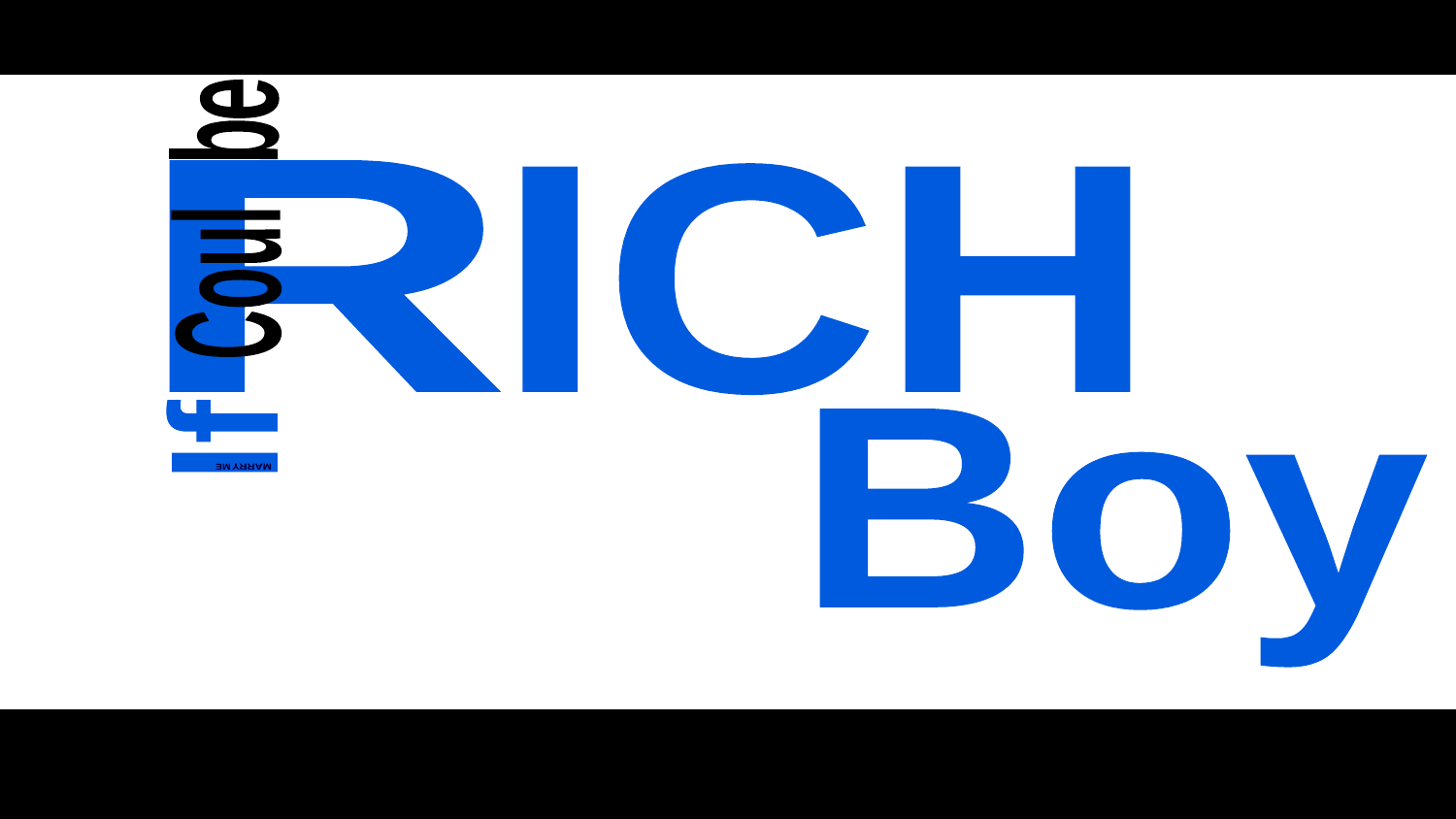

e
b
R
ICH
Coul
If
Boy
MARR
ME
Y